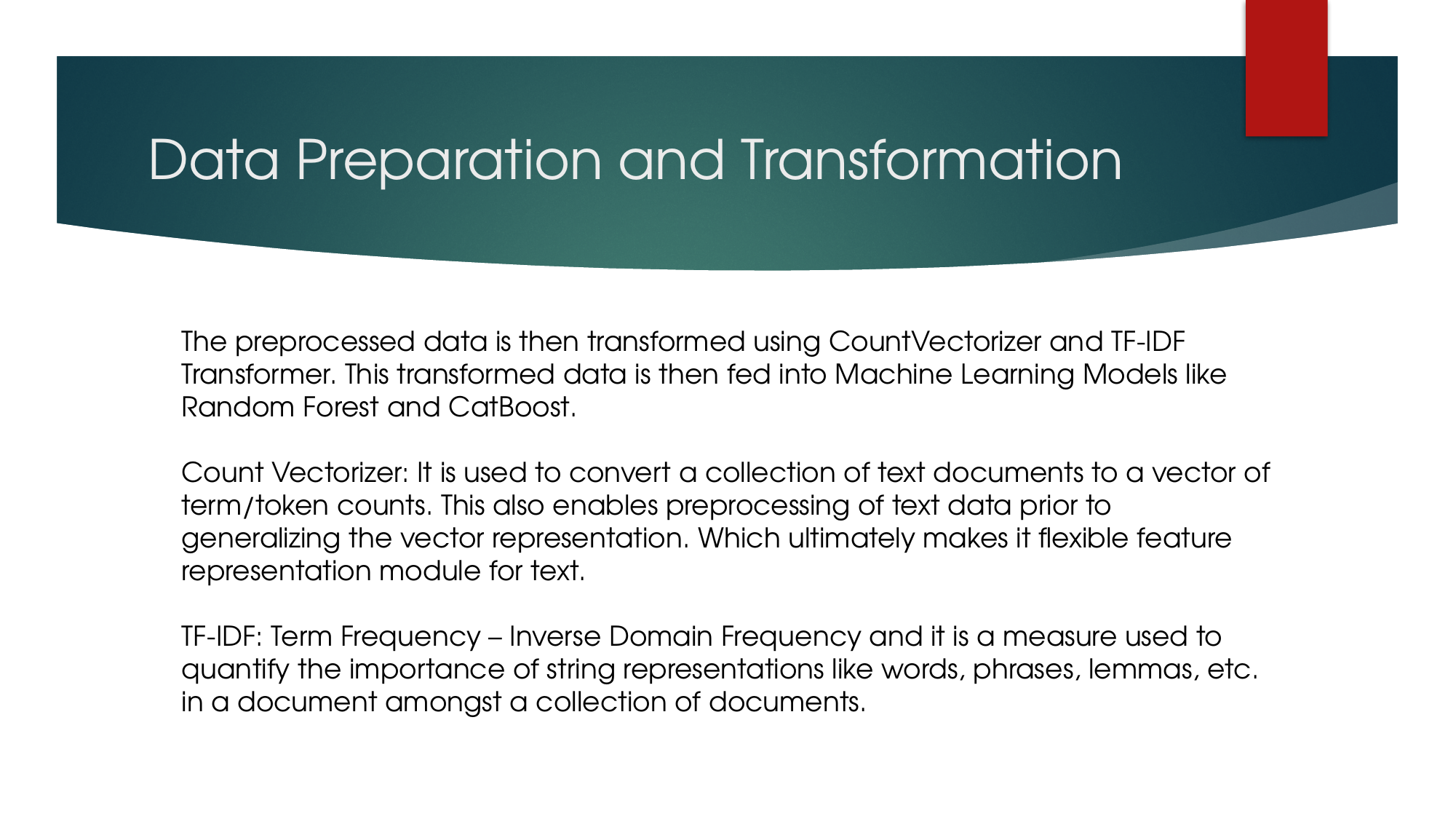

# Data Preparation and Transformation
The preprocessed data is then transformed using CountVectorizer and TF-IDF Transformer. This transformed data is then fed into Machine Learning Models like Random Forest and CatBoost.

Count Vectorizer: It is used to convert a collection of text documents to a vector of term/token counts. This also enables preprocessing of text data prior to generalizing the vector representation. Which ultimately makes it flexible feature representation module for text.

TF-IDF: Term Frequency – Inverse Domain Frequency and it is a measure used to quantify the importance of string representations like words, phrases, lemmas, etc. in a document amongst a collection of documents.